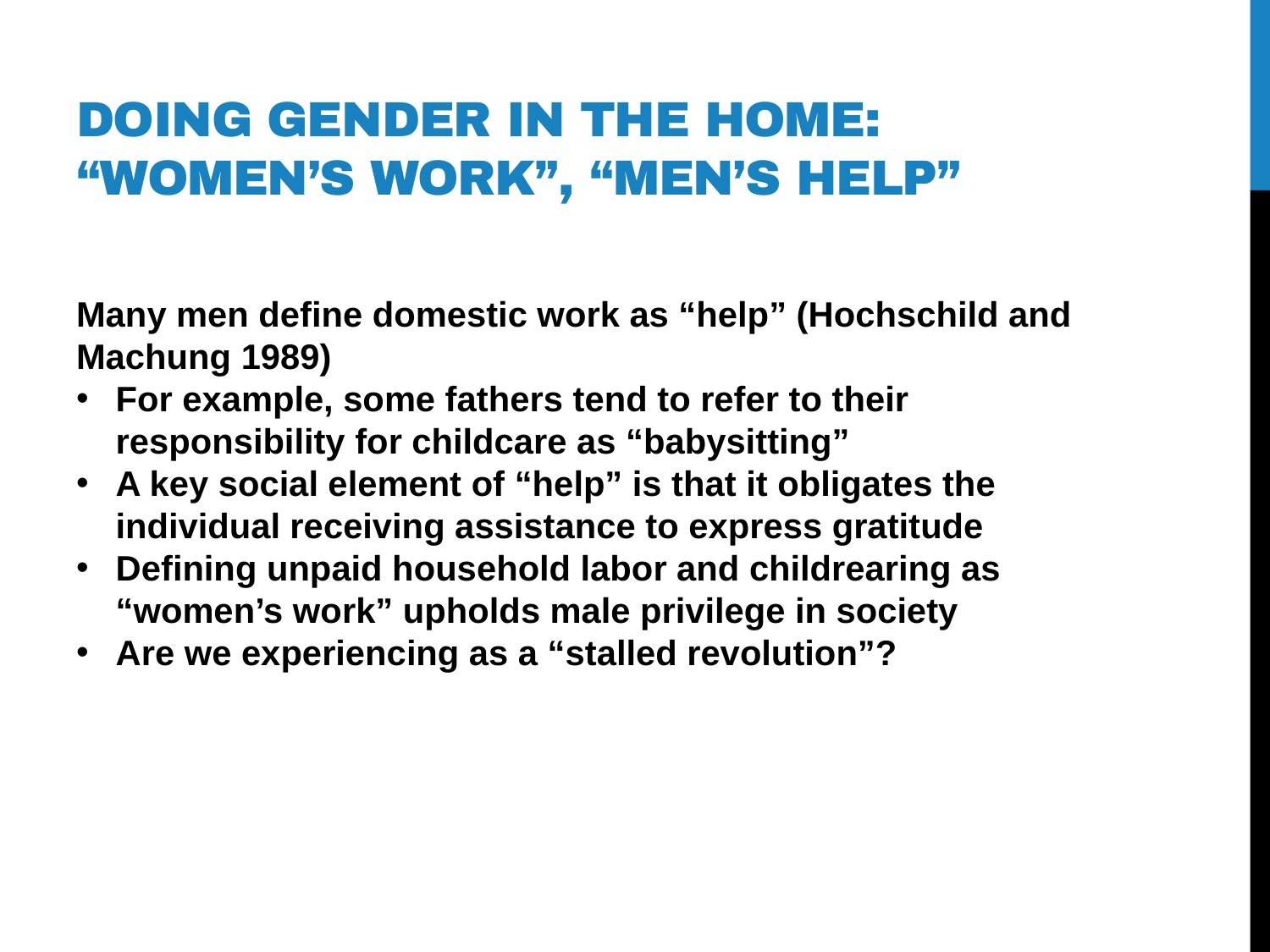

# Doing gender in the home: “Women’s work”, “men’s help”

Many men define domestic work as “help” (Hochschild and Machung 1989)
For example, some fathers tend to refer to their responsibility for childcare as “babysitting”
A key social element of “help” is that it obligates the individual receiving assistance to express gratitude
Defining unpaid household labor and childrearing as “women’s work” upholds male privilege in society
Are we experiencing as a “stalled revolution”?